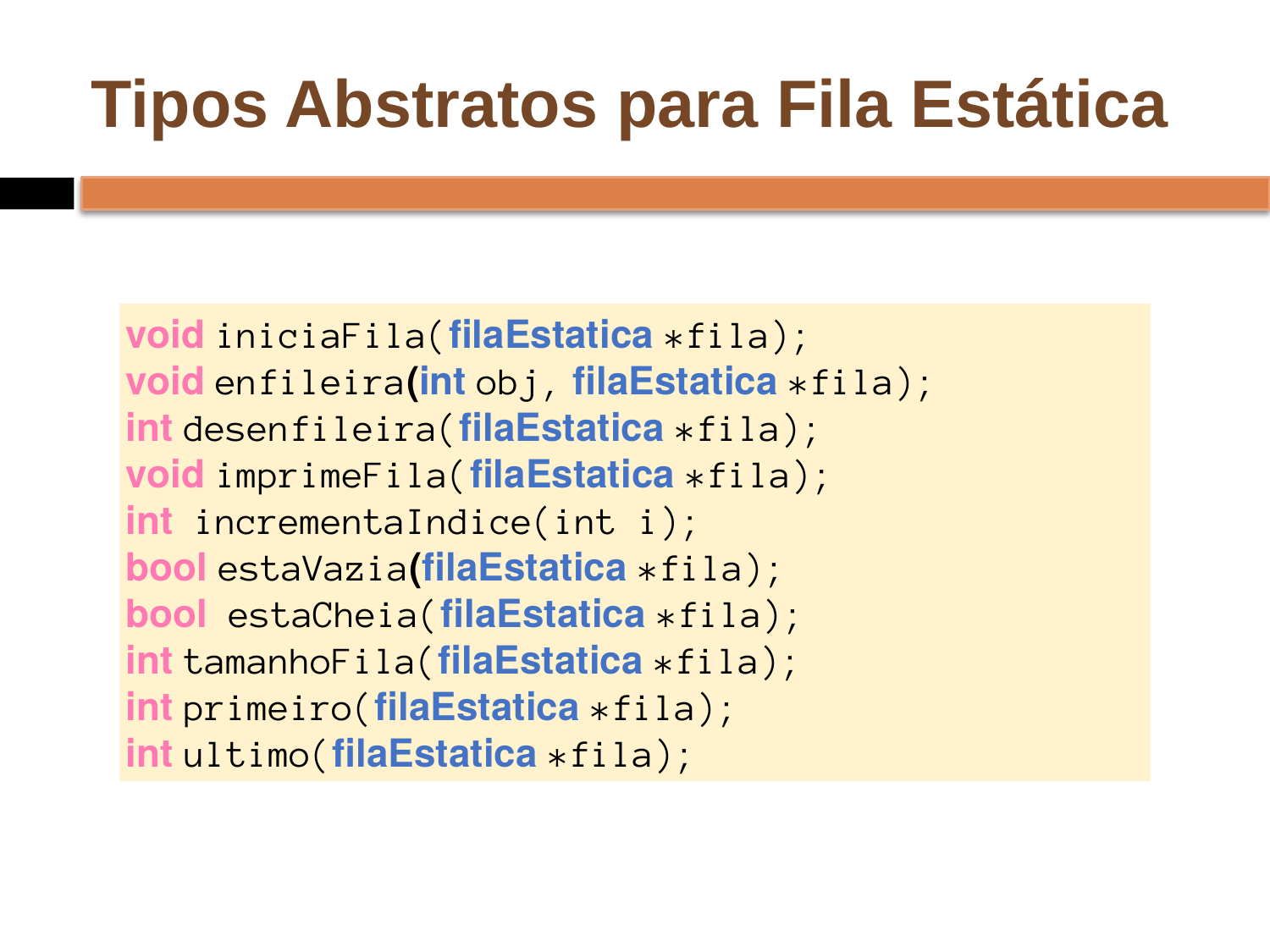

# Tipos Abstratos para Fila Estática
void iniciaFila(filaEstatica *fila);
void enfileira(int obj, filaEstatica *fila);
int desenfileira(filaEstatica *fila);
void imprimeFila(filaEstatica *fila);
int incrementaIndice(int i);
bool estaVazia(filaEstatica *fila);
bool estaCheia(filaEstatica *fila);
int tamanhoFila(filaEstatica *fila);
int primeiro(filaEstatica *fila);
int ultimo(filaEstatica *fila);
53